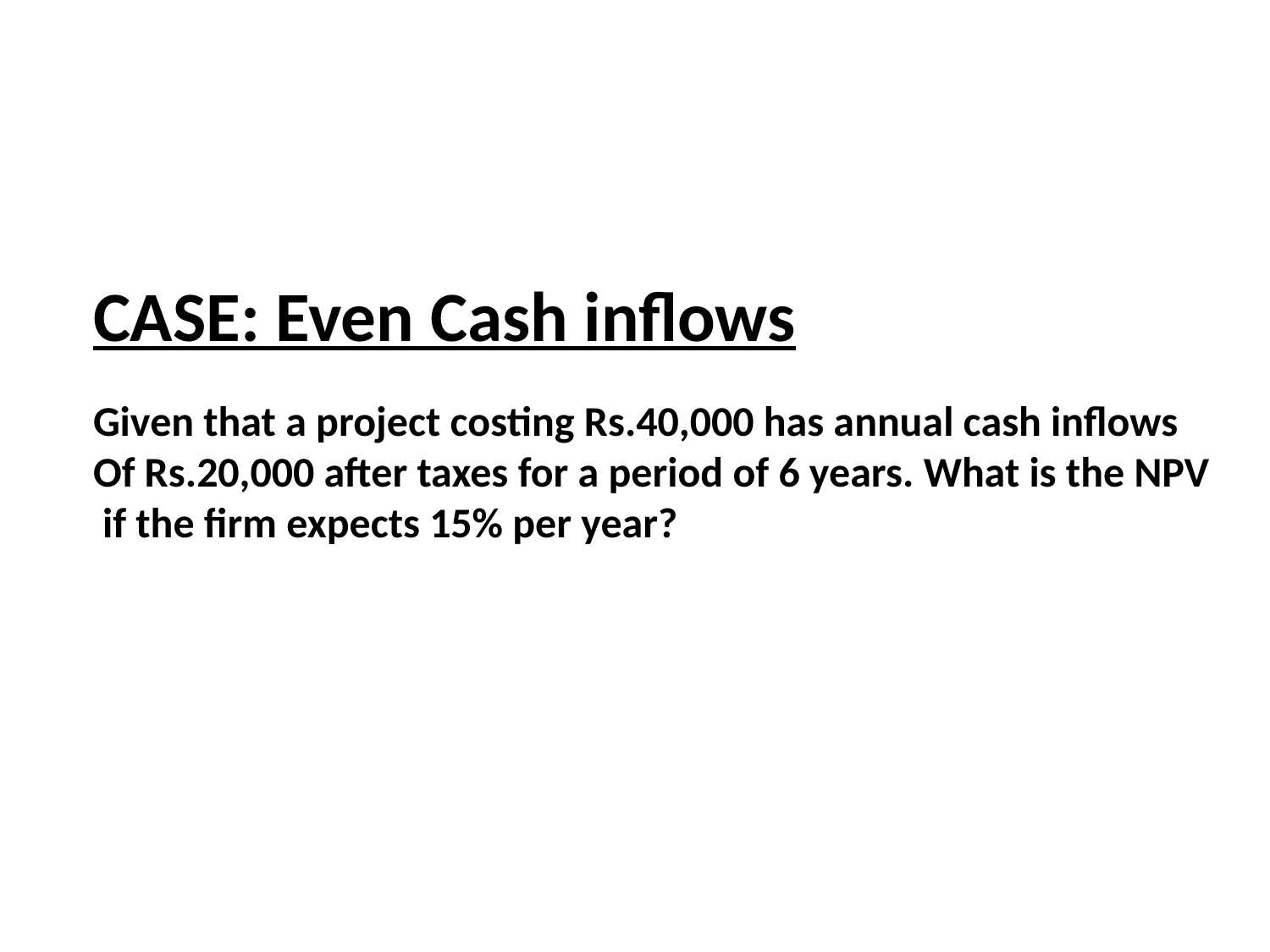

CASE: Even Cash inflows

Given that a project costing Rs.40,000 has annual cash inflows
Of Rs.20,000 after taxes for a period of 6 years. What is the NPV
 if the firm expects 15% per year?